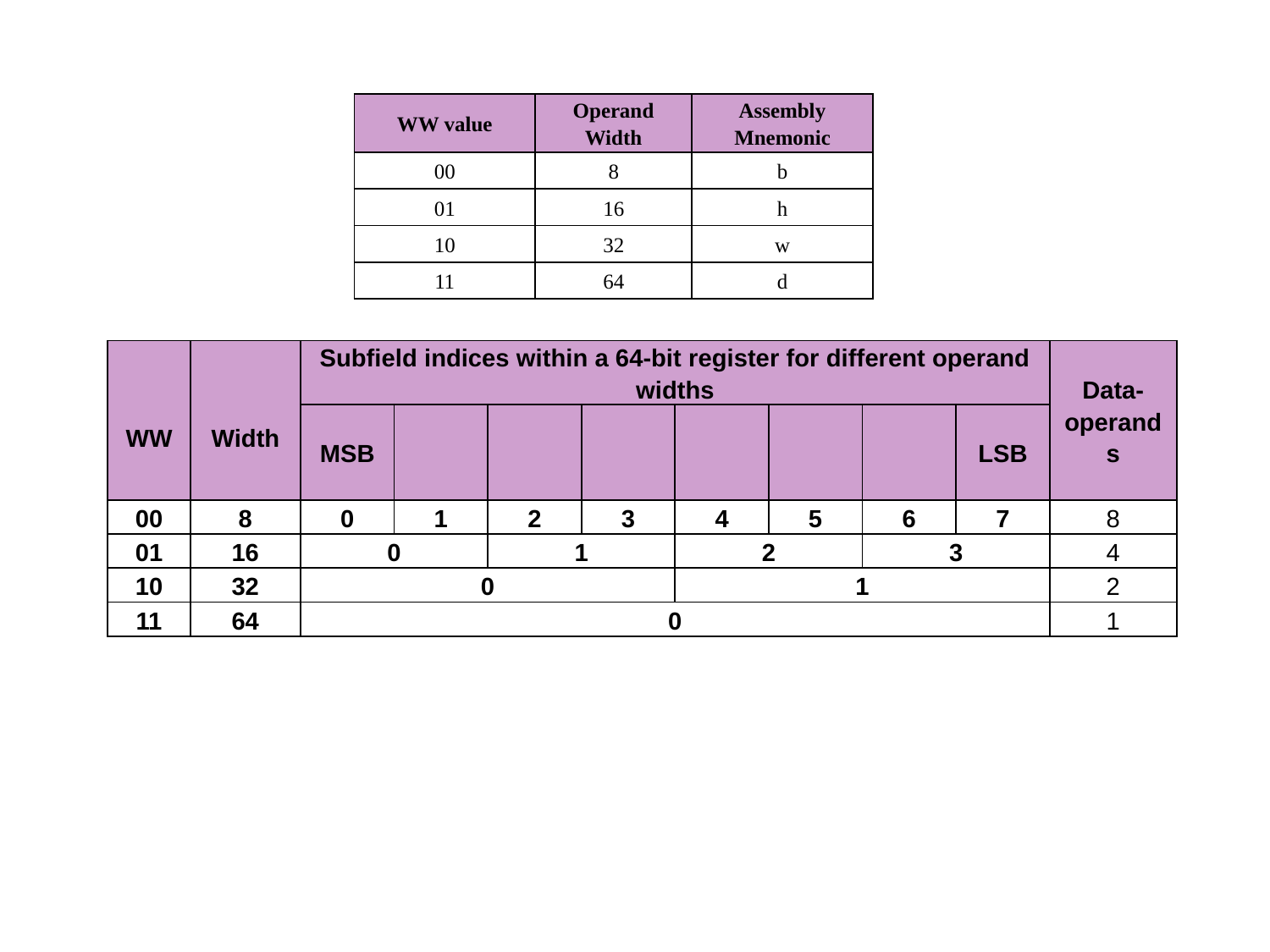

| WW value | Operand Width | Assembly Mnemonic |
| --- | --- | --- |
| 00 | 8 | b |
| 01 | 16 | h |
| 10 | 32 | w |
| 11 | 64 | d |
| WW | Width | Subfield indices within a 64-bit register for different operand widths |  |  |  |  |  |  |  | Data-operands |
| --- | --- | --- | --- | --- | --- | --- | --- | --- | --- | --- |
|  |  | MSB |  |  |  |  |  |  | LSB |  |
| 00 | 8 | 0 | 1 | 2 | 3 | 4 | 5 | 6 | 7 | 8 |
| 01 | 16 | 0 |  | 1 |  | 2 |  | 3 |  | 4 |
| 10 | 32 | 0 |  |  |  | 1 |  |  |  | 2 |
| 11 | 64 | 0 |  |  |  |  |  |  |  | 1 |
16